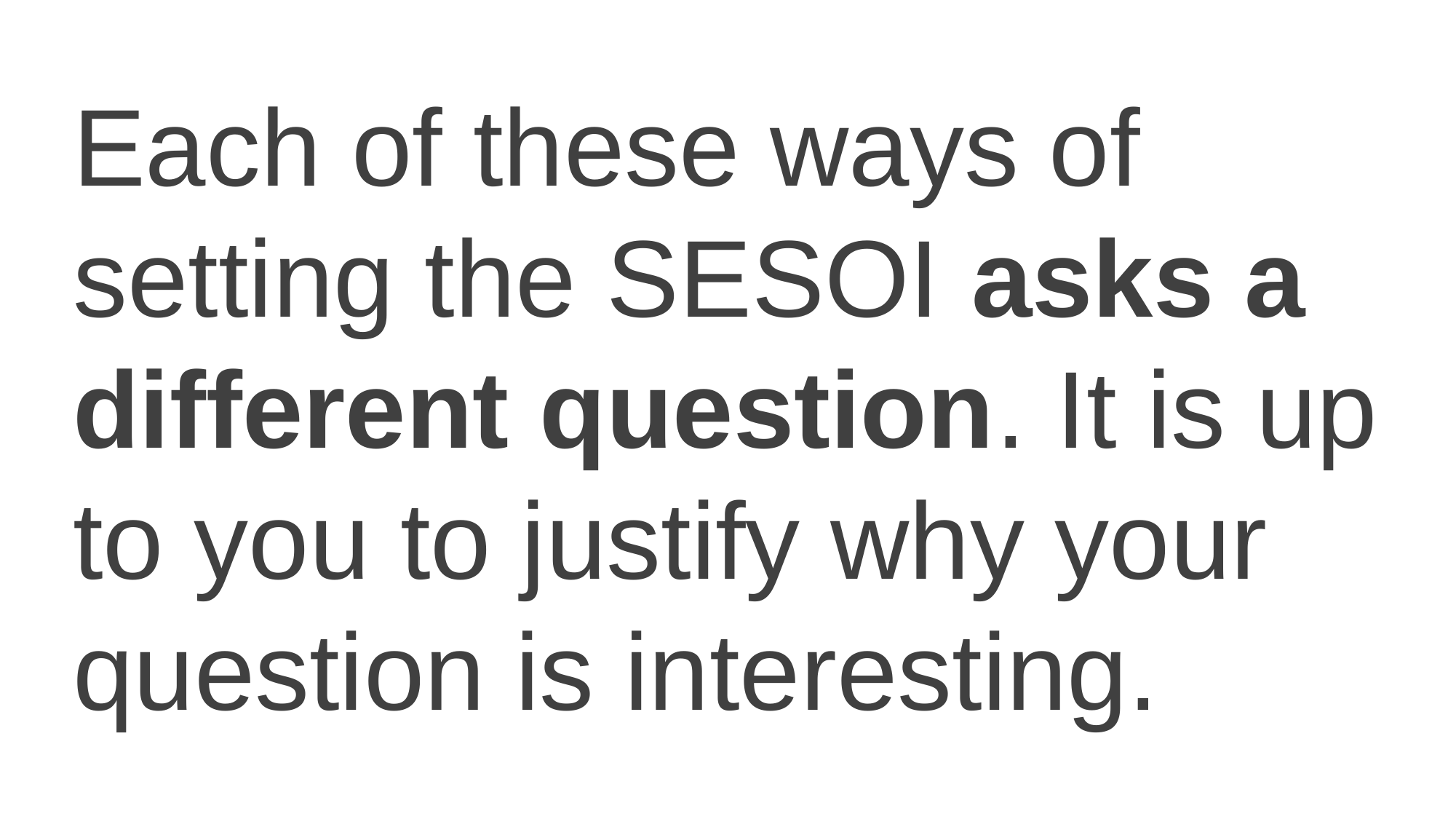

Each of these ways of setting the SESOI asks a different question. It is up to you to justify why your question is interesting.